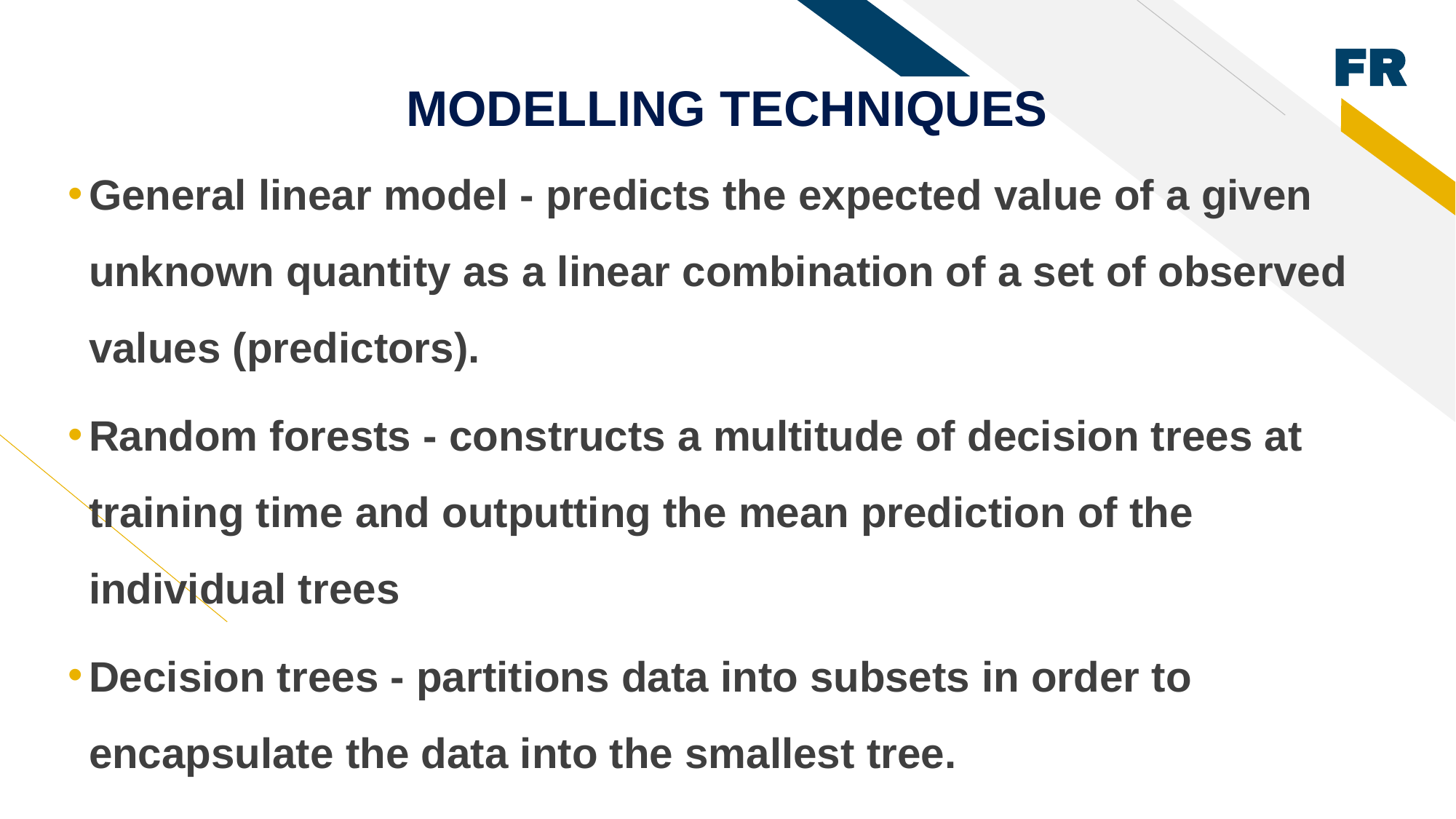

# MODELLING TECHNIQUES
General linear model - predicts the expected value of a given unknown quantity as a linear combination of a set of observed values (predictors).
Random forests - constructs a multitude of decision trees at training time and outputting the mean prediction of the individual trees
Decision trees - partitions data into subsets in order to encapsulate the data into the smallest tree.